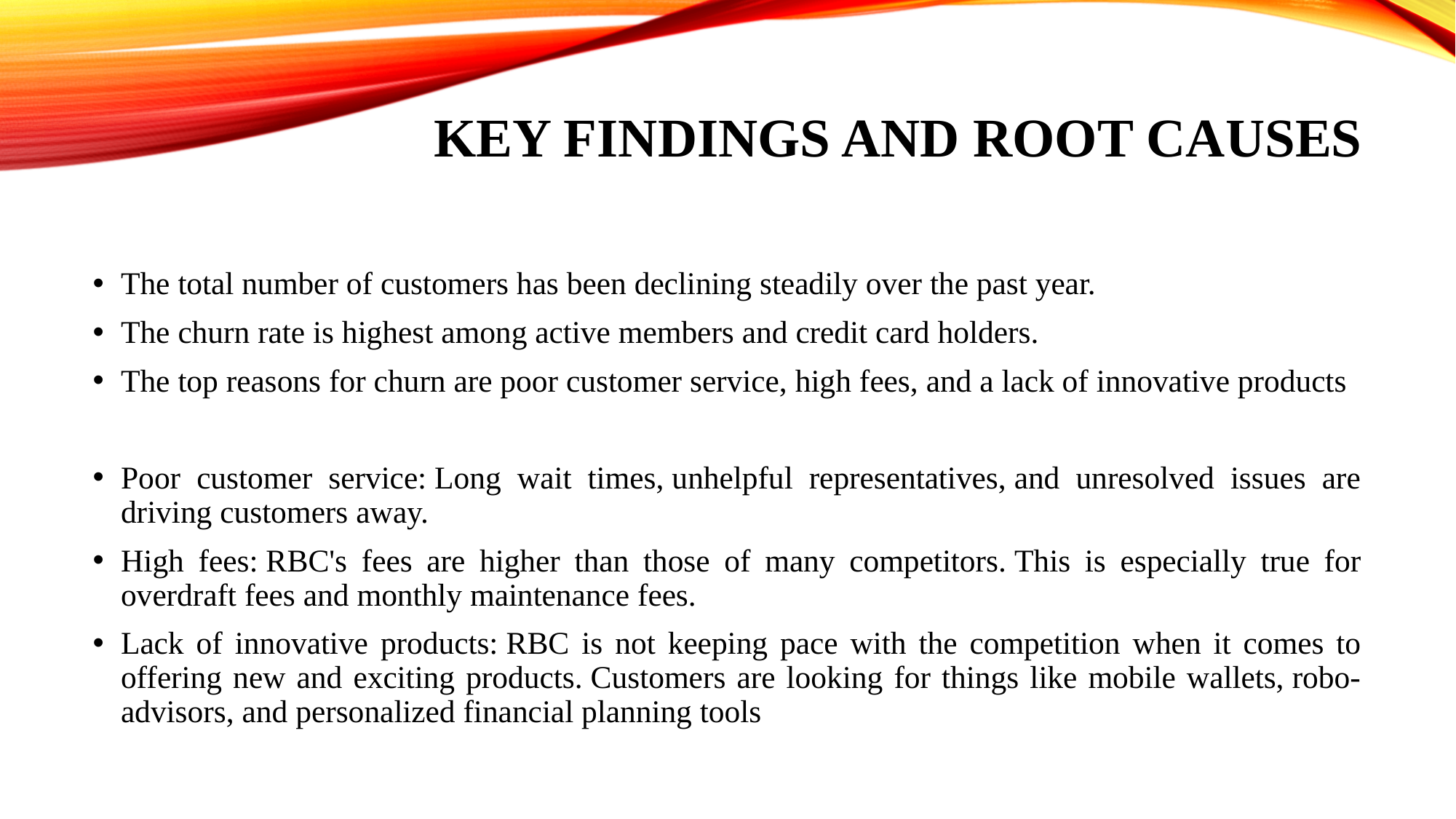

# Key findings and root causes
The total number of customers has been declining steadily over the past year.
The churn rate is highest among active members and credit card holders.
The top reasons for churn are poor customer service, high fees, and a lack of innovative products

Poor customer service: Long wait times, unhelpful representatives, and unresolved issues are driving customers away.
High fees: RBC's fees are higher than those of many competitors. This is especially true for overdraft fees and monthly maintenance fees.
Lack of innovative products: RBC is not keeping pace with the competition when it comes to offering new and exciting products. Customers are looking for things like mobile wallets, robo-advisors, and personalized financial planning tools